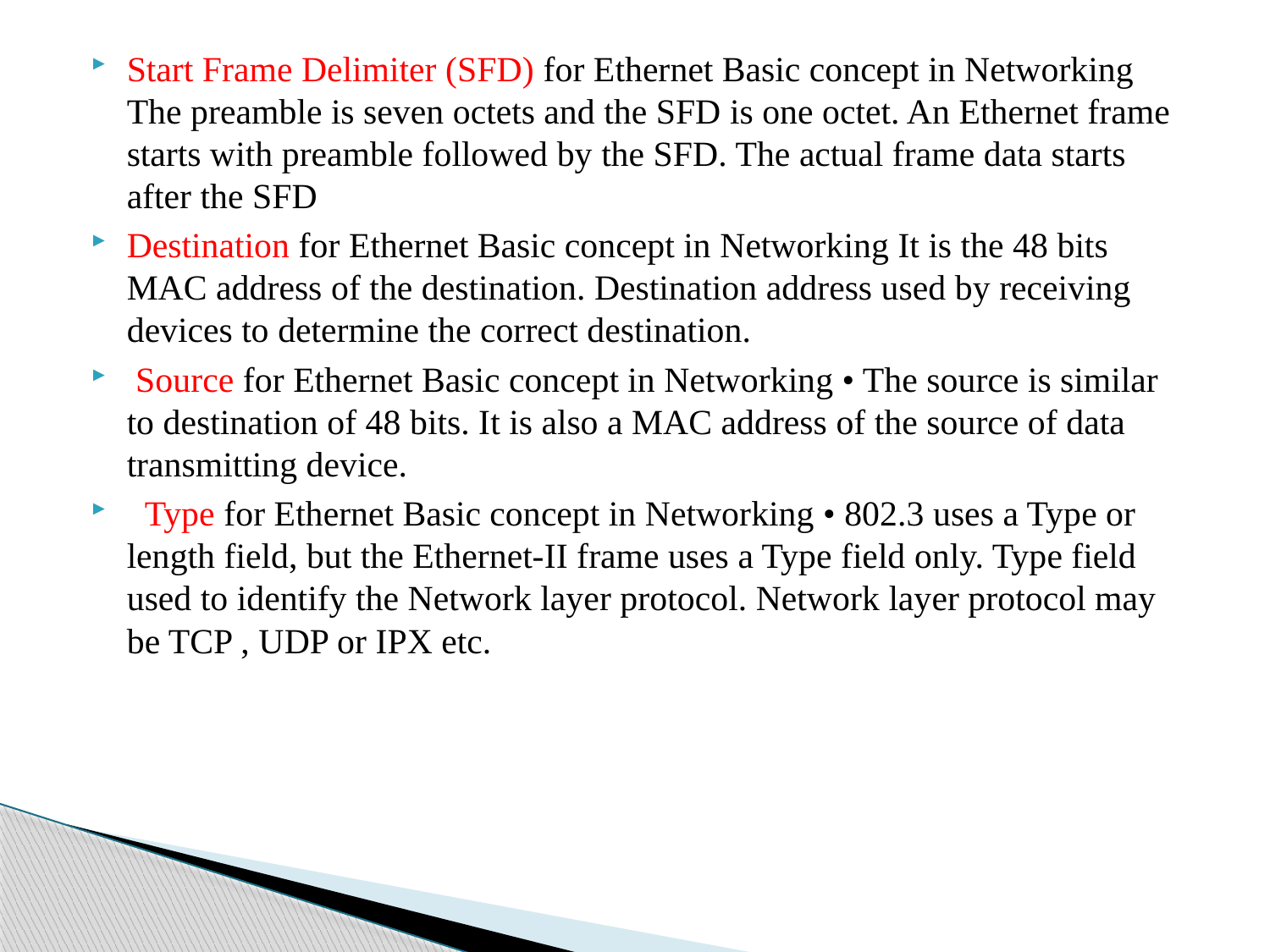

Start Frame Delimiter (SFD) for Ethernet Basic concept in Networking The preamble is seven octets and the SFD is one octet. An Ethernet frame starts with preamble followed by the SFD. The actual frame data starts after the SFD
Destination for Ethernet Basic concept in Networking It is the 48 bits MAC address of the destination. Destination address used by receiving devices to determine the correct destination.
 Source for Ethernet Basic concept in Networking • The source is similar to destination of 48 bits. It is also a MAC address of the source of data transmitting device.
  Type for Ethernet Basic concept in Networking • 802.3 uses a Type or length field, but the Ethernet-II frame uses a Type field only. Type field used to identify the Network layer protocol. Network layer protocol may be TCP , UDP or IPX etc.